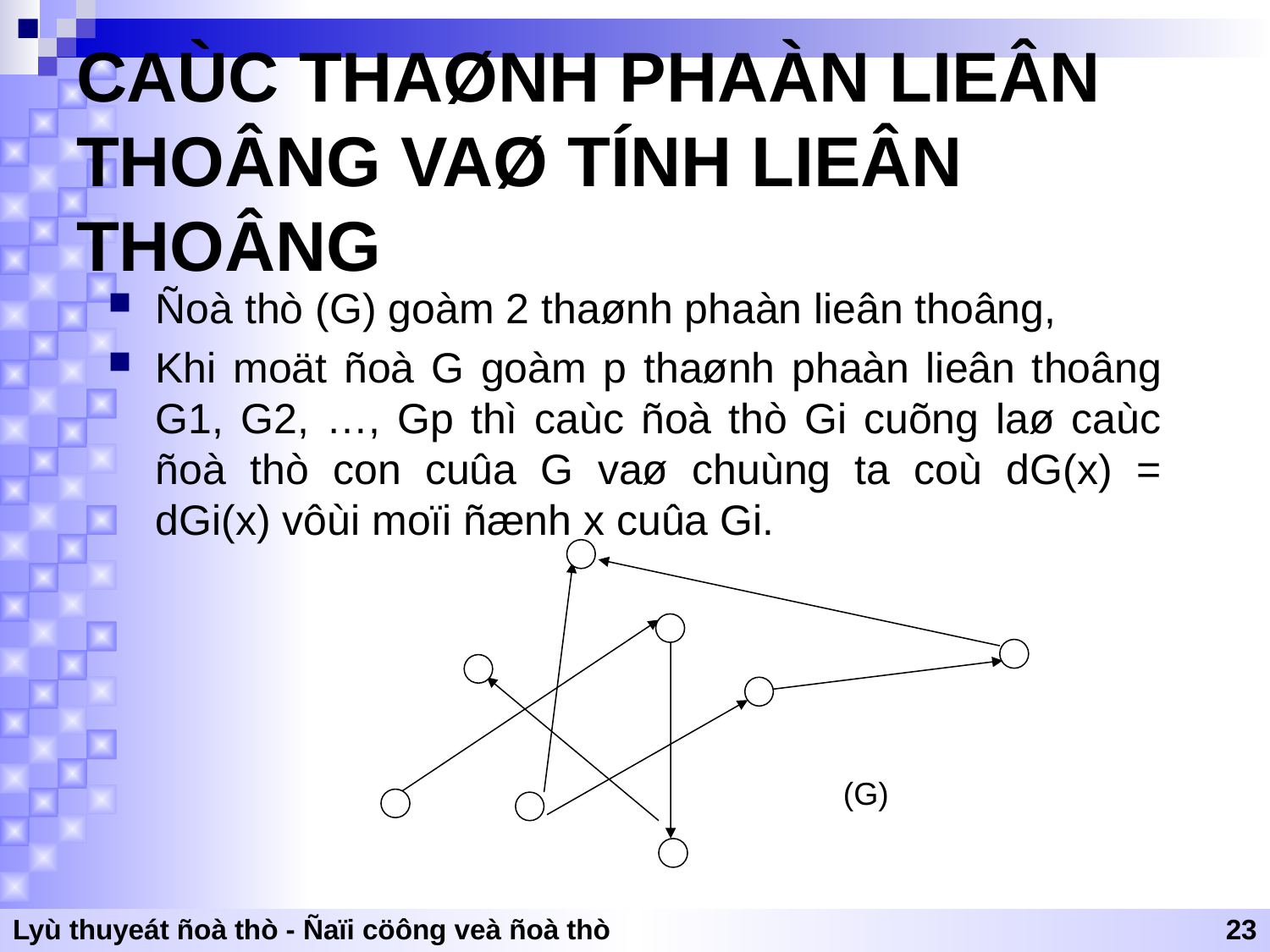

# CAÙC THAØNH PHAÀN LIEÂN THOÂNG VAØ TÍNH LIEÂN THOÂNG
Ñoà thò (G) goàm 2 thaønh phaàn lieân thoâng,
Khi moät ñoà G goàm p thaønh phaàn lieân thoâng G1, G2, …, Gp thì caùc ñoà thò Gi cuõng laø caùc ñoà thò con cuûa G vaø chuùng ta coù dG(x) = dGi(x) vôùi moïi ñænh x cuûa Gi.

(G)

Lyù thuyeát ñoà thò - Ñaïi cöông veà ñoà thò
23